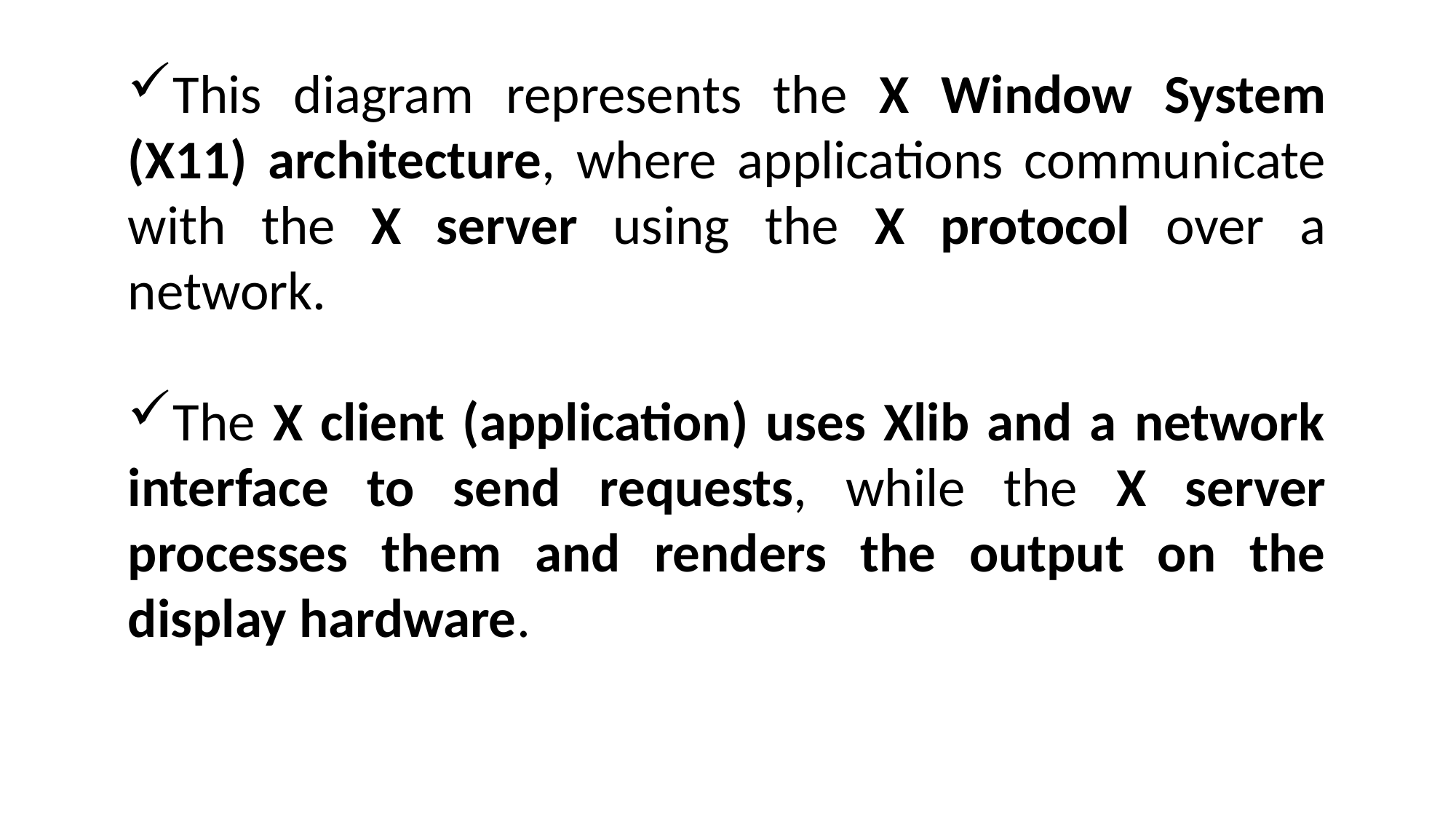

This diagram represents the X Window System (X11) architecture, where applications communicate with the X server using the X protocol over a network.

The X client (application) uses Xlib and a network interface to send requests, while the X server processes them and renders the output on the display hardware.